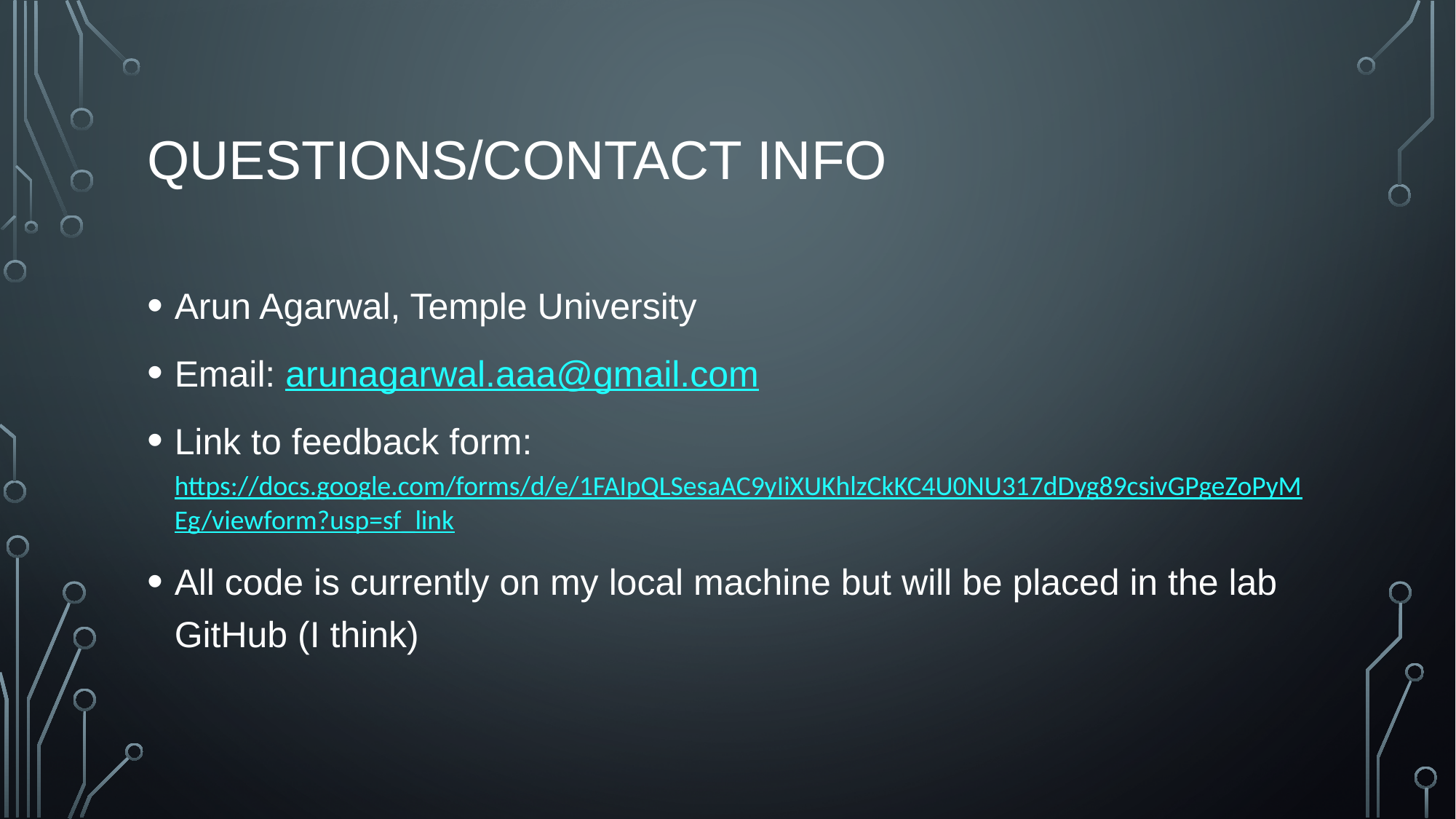

# Questions/contact info
Arun Agarwal, Temple University
Email: arunagarwal.aaa@gmail.com
Link to feedback form: https://docs.google.com/forms/d/e/1FAIpQLSesaAC9yIiXUKhlzCkKC4U0NU317dDyg89csivGPgeZoPyMEg/viewform?usp=sf_link
All code is currently on my local machine but will be placed in the lab GitHub (I think)